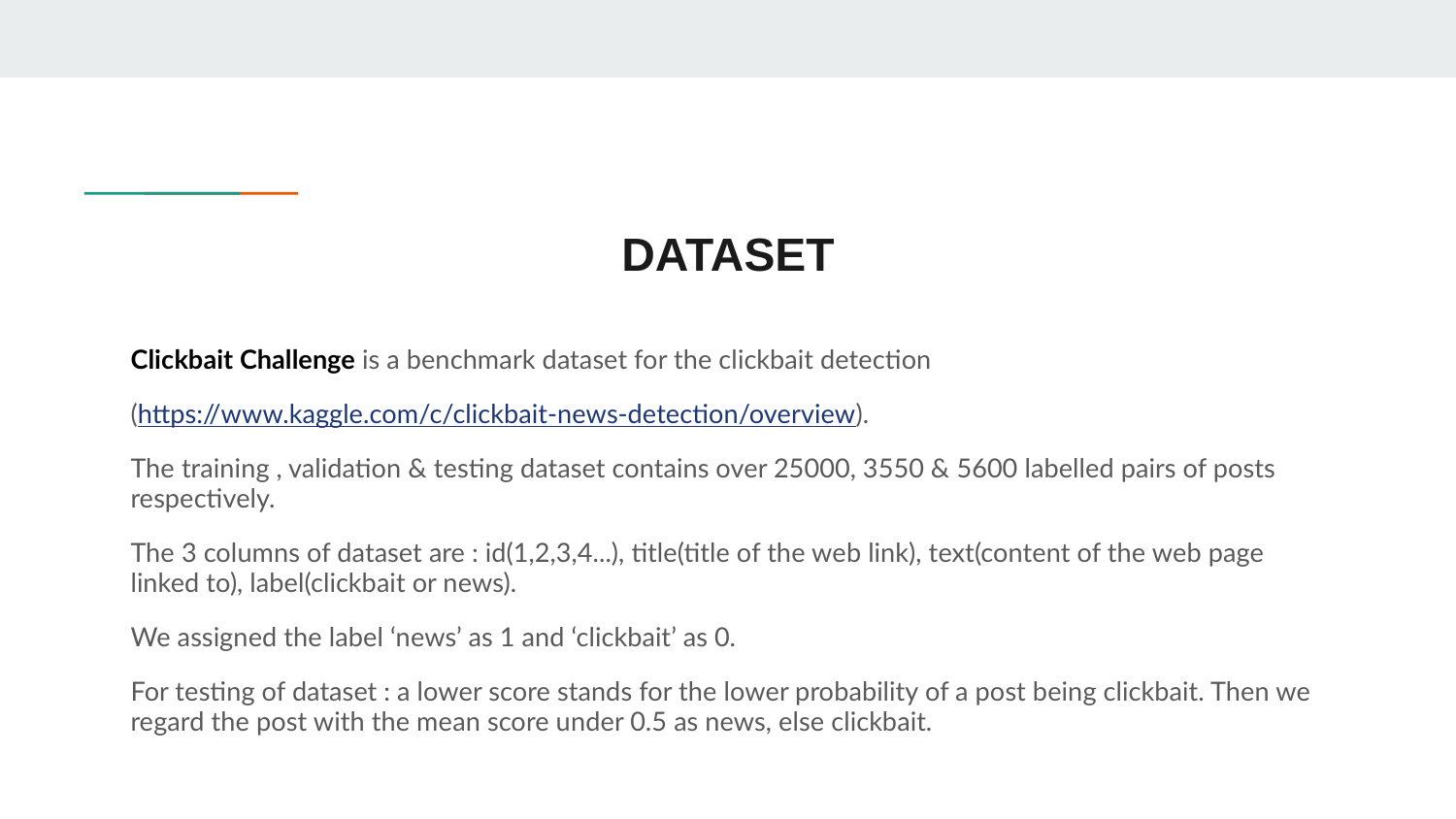

# DATASET
Clickbait Challenge is a benchmark dataset for the clickbait detection
(https://www.kaggle.com/c/clickbait-news-detection/overview).
The training , validation & testing dataset contains over 25000, 3550 & 5600 labelled pairs of posts respectively.
The 3 columns of dataset are : id(1,2,3,4...), title(title of the web link), text(content of the web page linked to), label(clickbait or news).
We assigned the label ‘news’ as 1 and ‘clickbait’ as 0.
For testing of dataset : a lower score stands for the lower probability of a post being clickbait. Then we regard the post with the mean score under 0.5 as news, else clickbait.